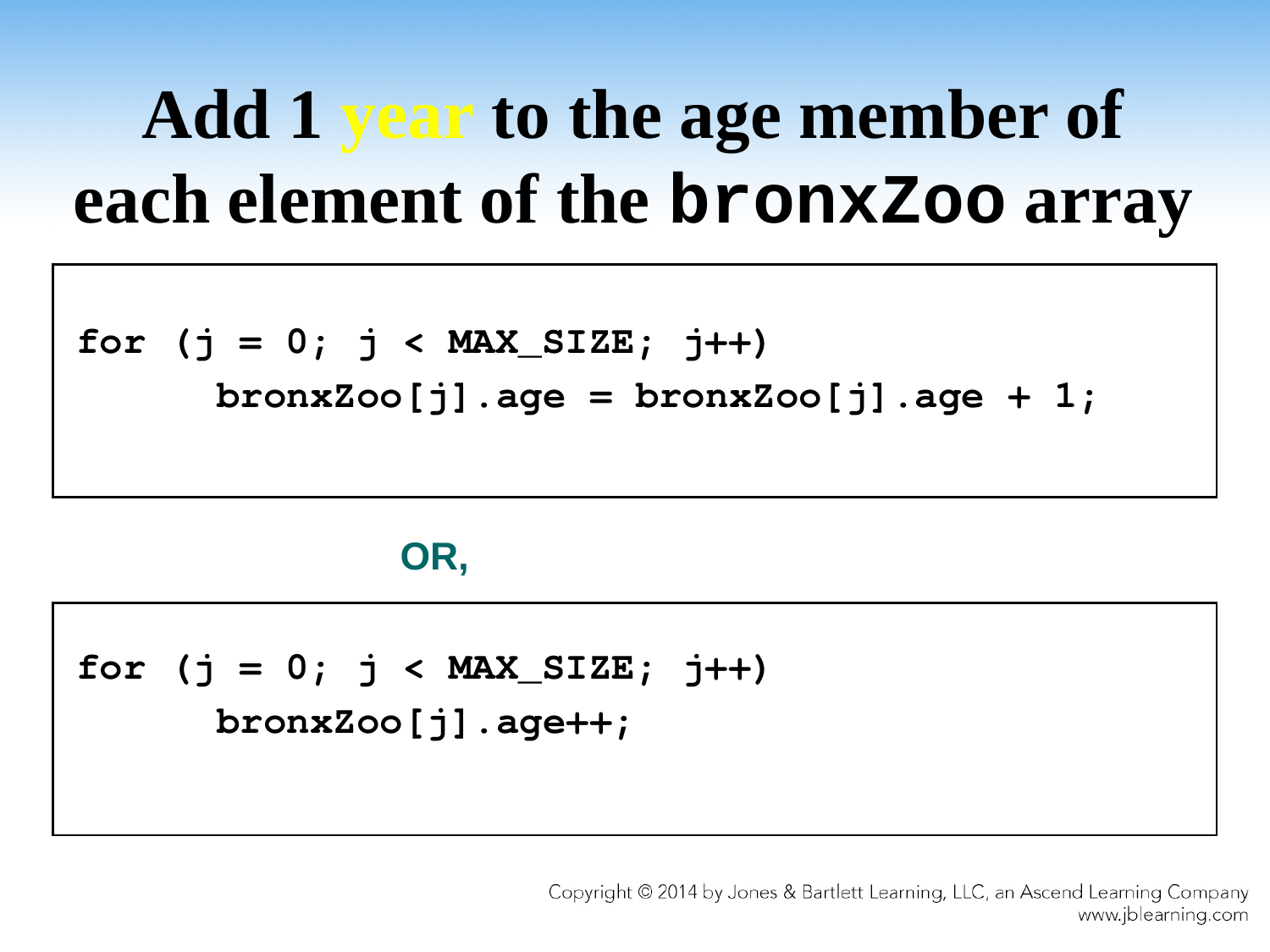

# Add 1 year to the age member of each element of the bronxZoo array

for (j = 0; j < MAX_SIZE; j++)
	    bronxZoo[j].age = bronxZoo[j].age + 1;

                              OR,

for (j = 0; j < MAX_SIZE; j++)
	    bronxZoo[j].age++;